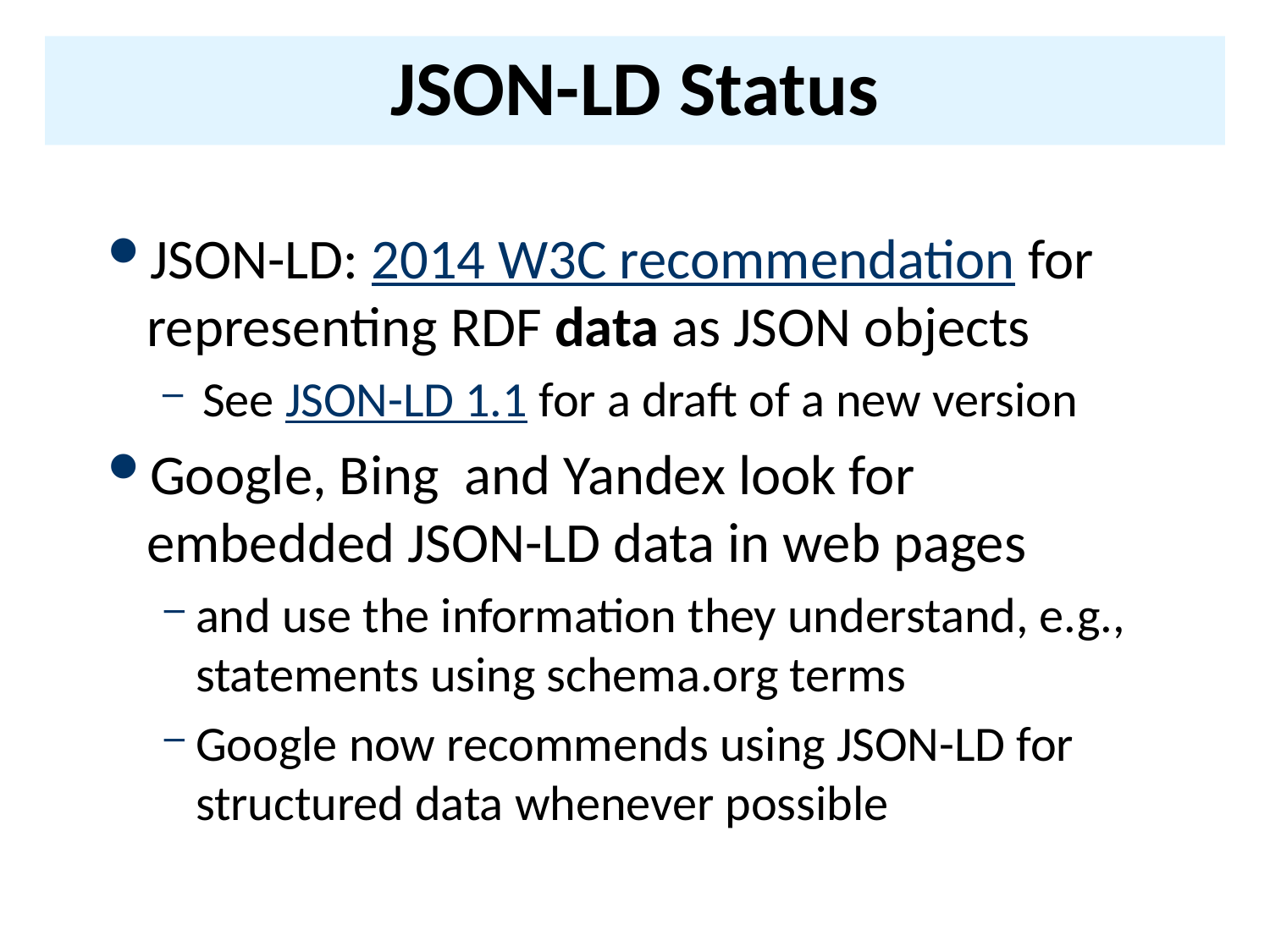

# JSON-LD Status
JSON-LD: 2014 W3C recommendation for representing RDF data as JSON objects
See JSON-LD 1.1 for a draft of a new version
Google, Bing  and Yandex look for embedded JSON-LD data in web pages
and use the information they understand, e.g., statements using schema.org terms
Google now recommends using JSON-LD for structured data whenever possible